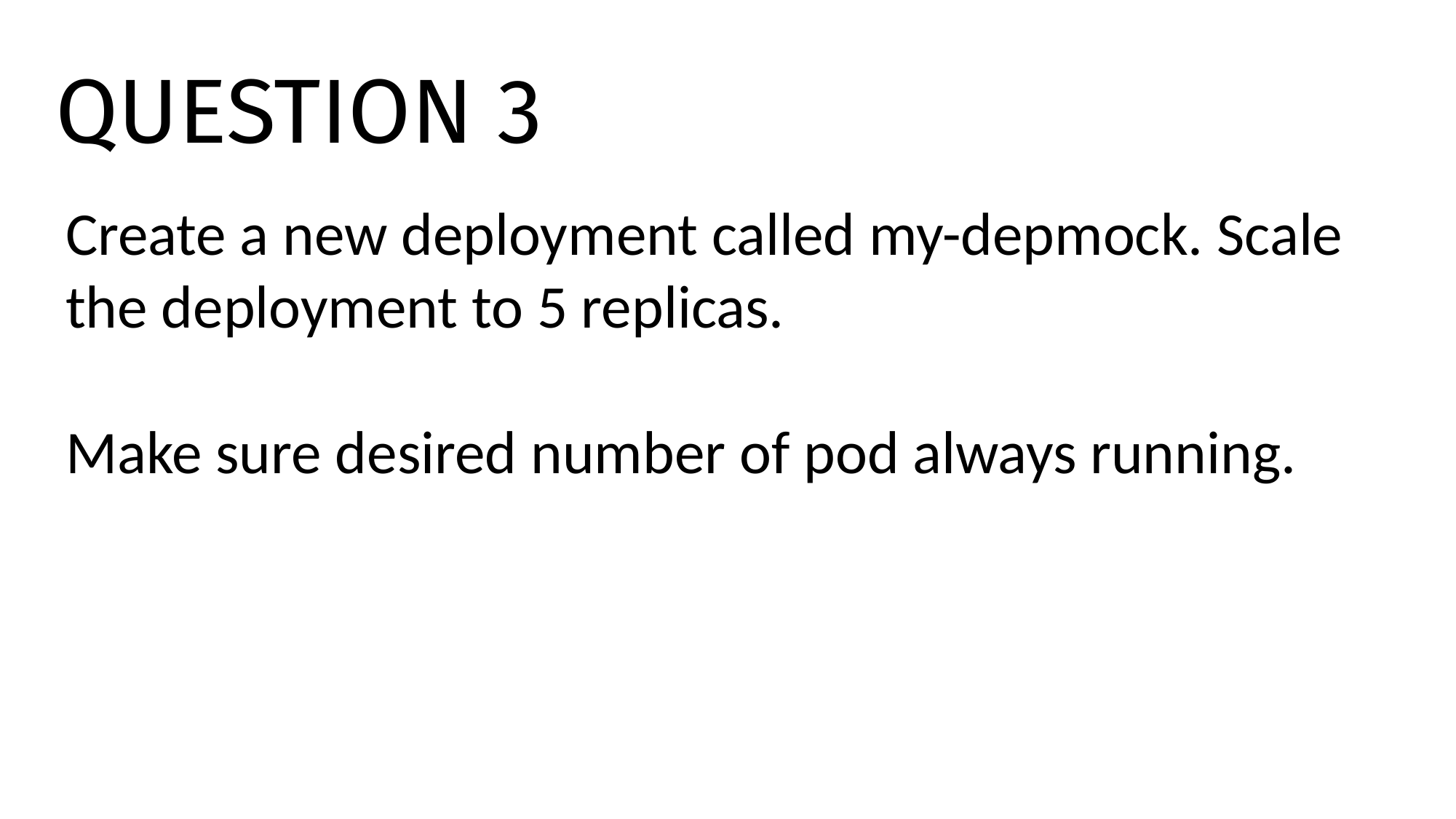

# QUESTION 3
Create a new deployment called my-depmock. Scale the deployment to 5 replicas.

Make sure desired number of pod always running.